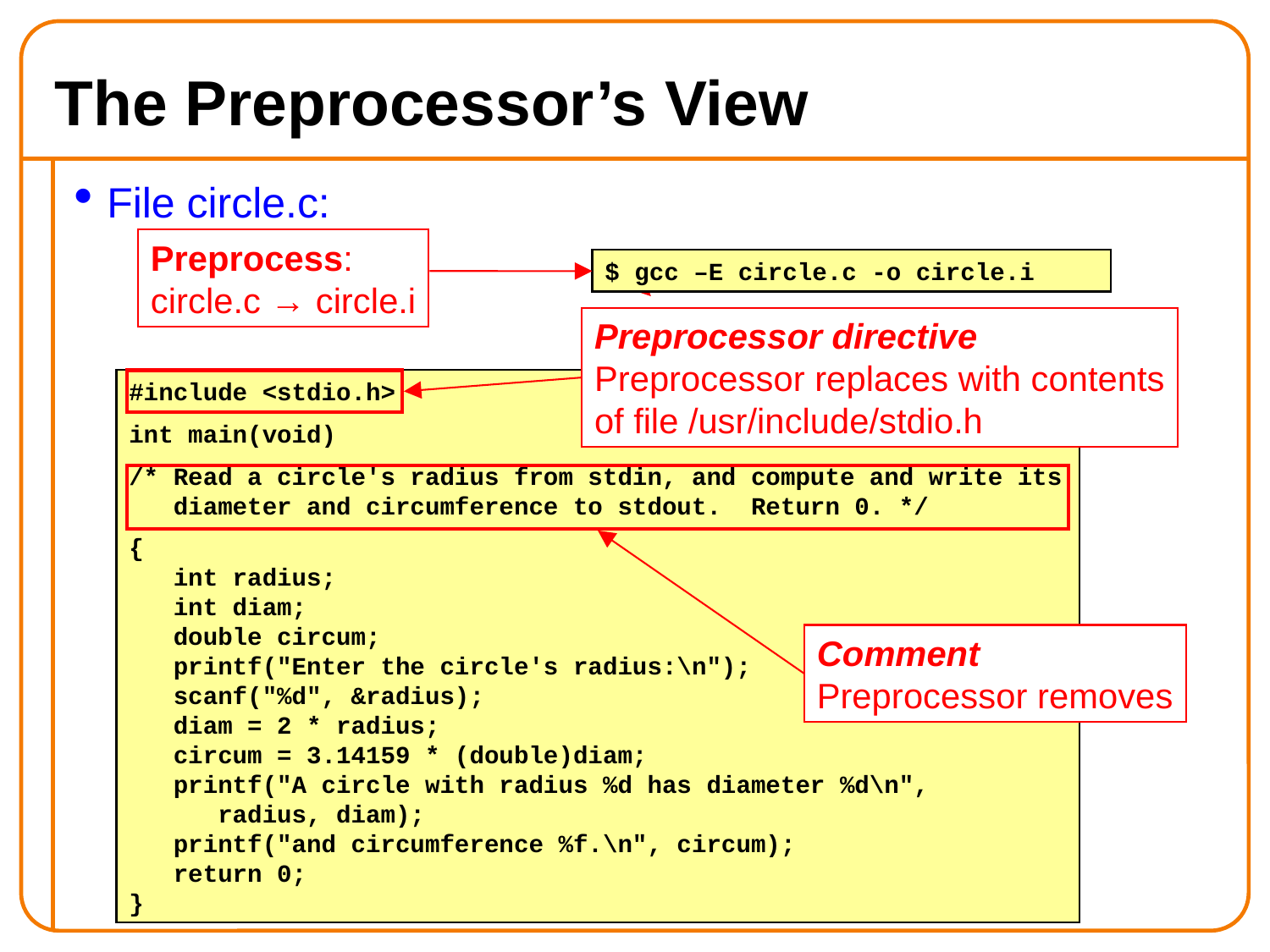

The Preprocessor’s View
File circle.c:
Preprocess:
circle.c → circle.i
$ gcc –E circle.c -o circle.i

Preprocessor directive
Preprocessor replaces with contents
of file /usr/include/stdio.h
#include <stdio.h>
int main(void)
/* Read a circle's radius from stdin, and compute and write its
   diameter and circumference to stdout.  Return 0. */
{
   int radius;
   int diam;
   double circum;
   printf("Enter the circle's radius:\n");
   scanf("%d", &radius);
   diam = 2 * radius;
   circum = 3.14159 * (double)diam;
   printf("A circle with radius %d has diameter %d\n",
      radius, diam);
   printf("and circumference %f.\n", circum);
   return 0;
}

Comment
Preprocessor removes
9